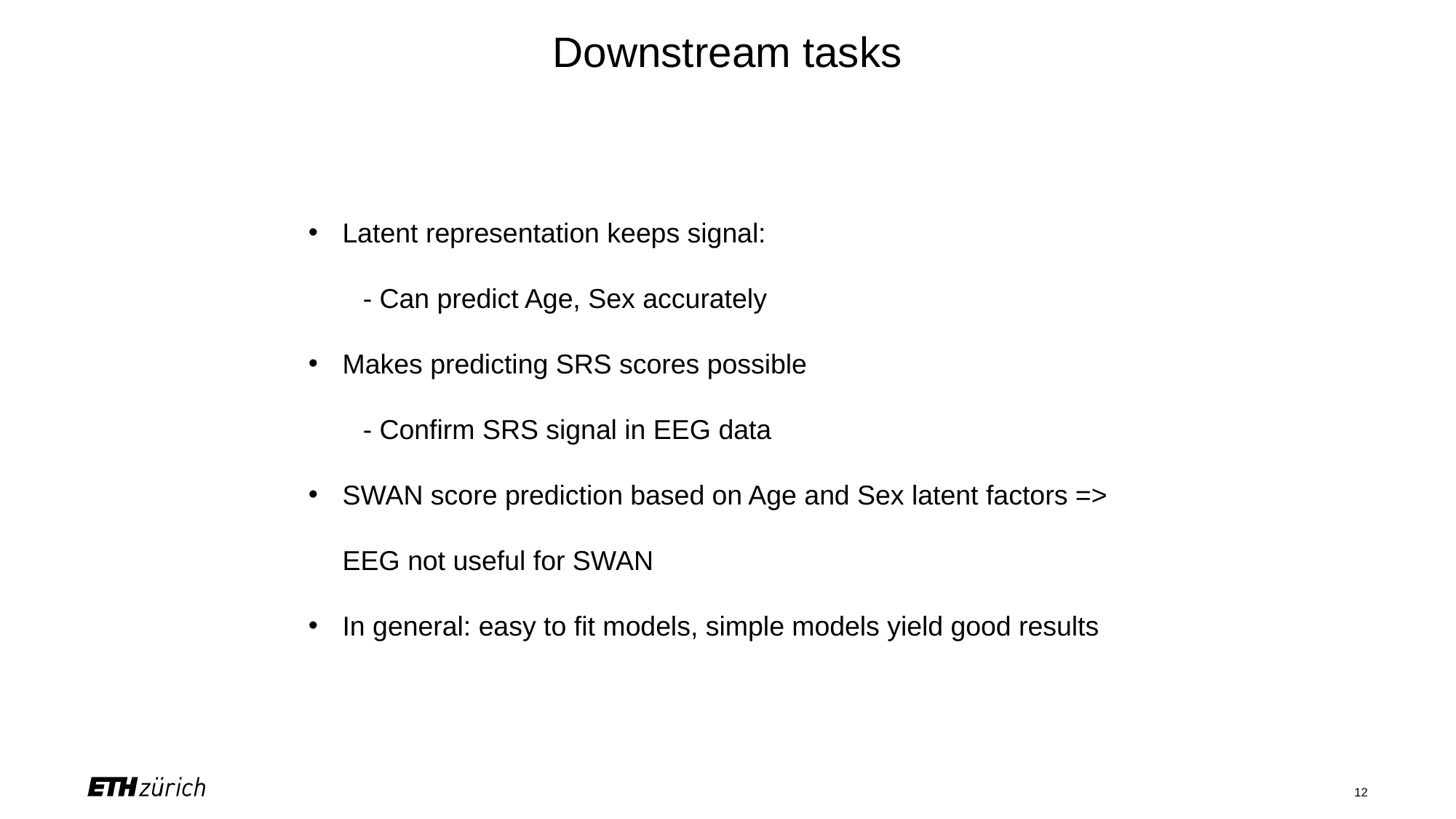

# Downstream tasks
Latent representation keeps signal:
- Can predict Age, Sex accurately
Makes predicting SRS scores possible
- Confirm SRS signal in EEG data
SWAN score prediction based on Age and Sex latent factors => EEG not useful for SWAN
In general: easy to fit models, simple models yield good results
12